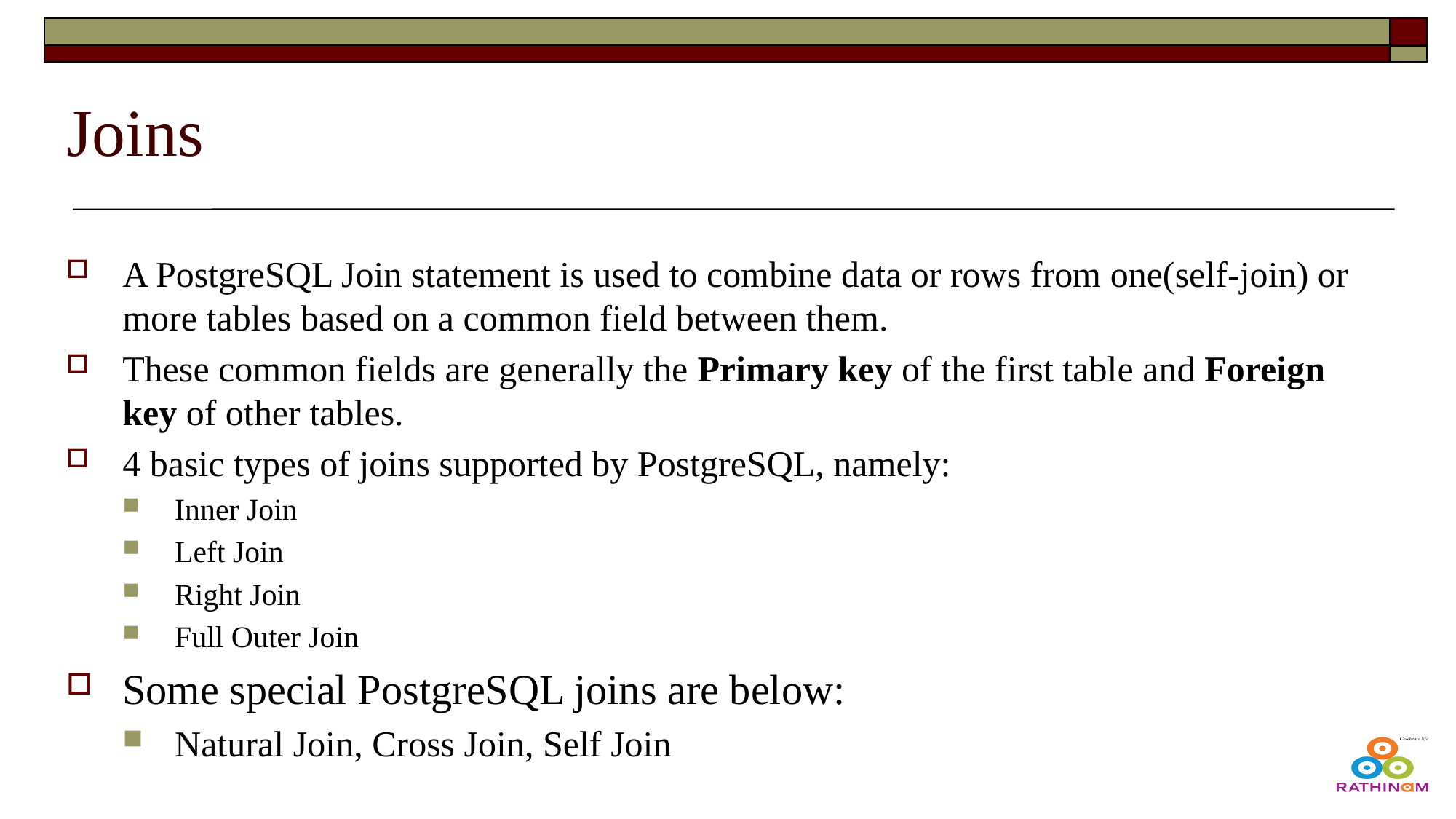

# Joins
A PostgreSQL Join statement is used to combine data or rows from one(self-join) or more tables based on a common field between them.
These common fields are generally the Primary key of the first table and Foreign key of other tables.
4 basic types of joins supported by PostgreSQL, namely:
Inner Join
Left Join
Right Join
Full Outer Join
Some special PostgreSQL joins are below:
Natural Join, Cross Join, Self Join